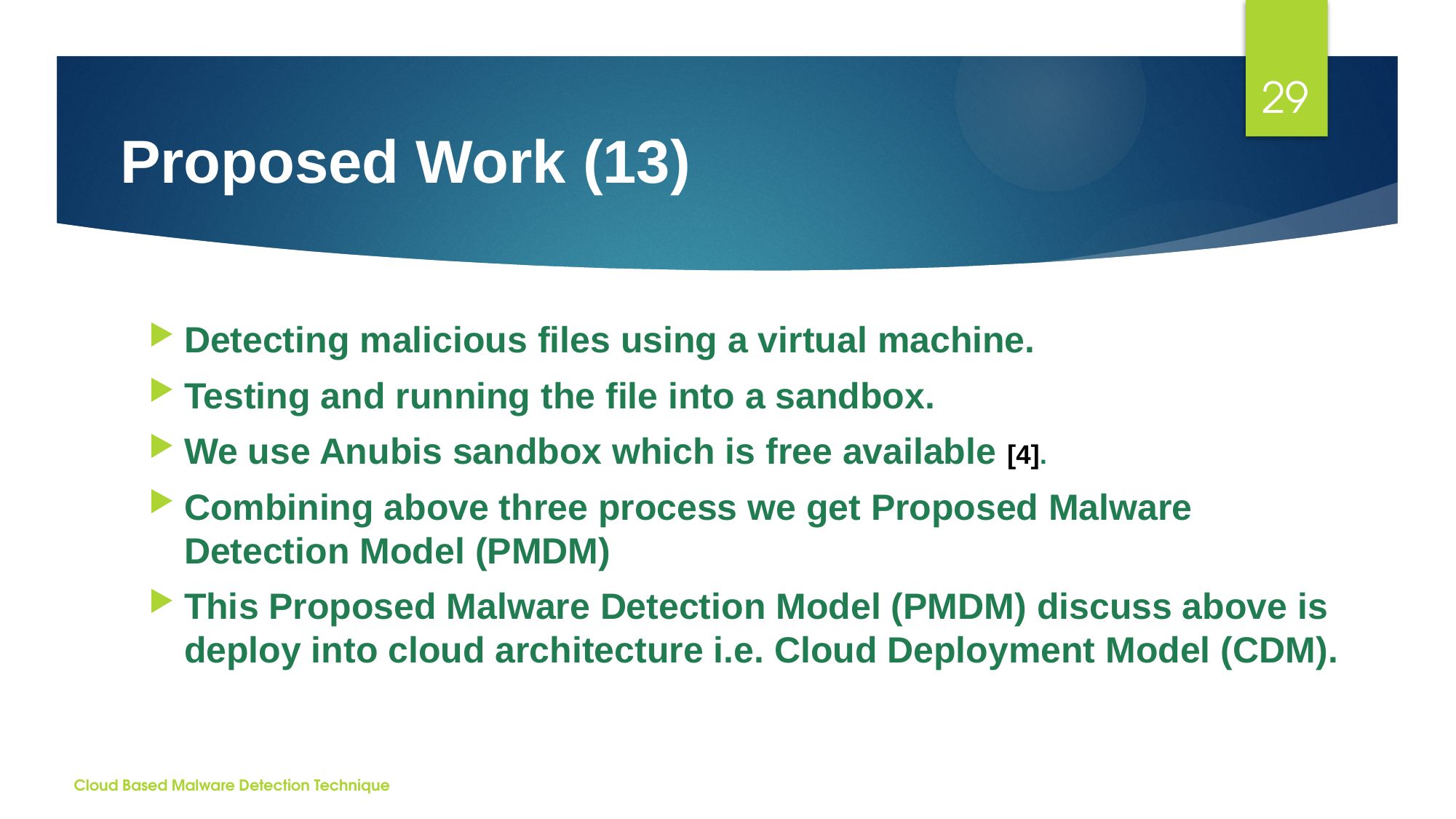

29
# Proposed Work (13)
Detecting malicious files using a virtual machine.
Testing and running the file into a sandbox.
We use Anubis sandbox which is free available [4].
Combining above three process we get Proposed Malware Detection Model (PMDM)
This Proposed Malware Detection Model (PMDM) discuss above is deploy into cloud architecture i.e. Cloud Deployment Model (CDM).

Cloud Based Malware Detection Technique